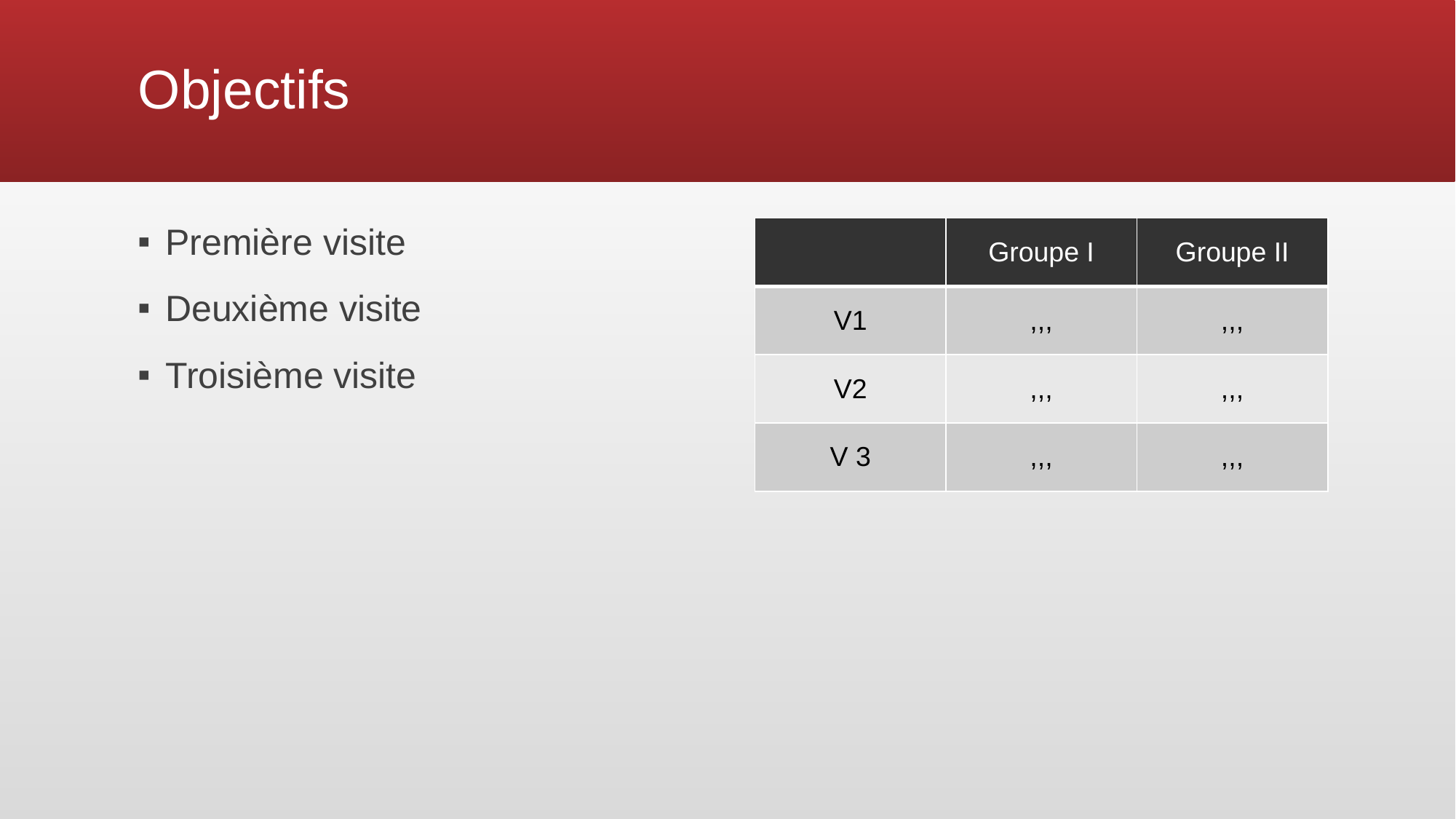

# Objectifs
|  | Groupe I | Groupe II |
| --- | --- | --- |
| V1 | ,,, | ,,, |
| V2 | ,,, | ,,, |
| V 3 | ,,, | ,,, |
Première visite
Deuxième visite
Troisième visite